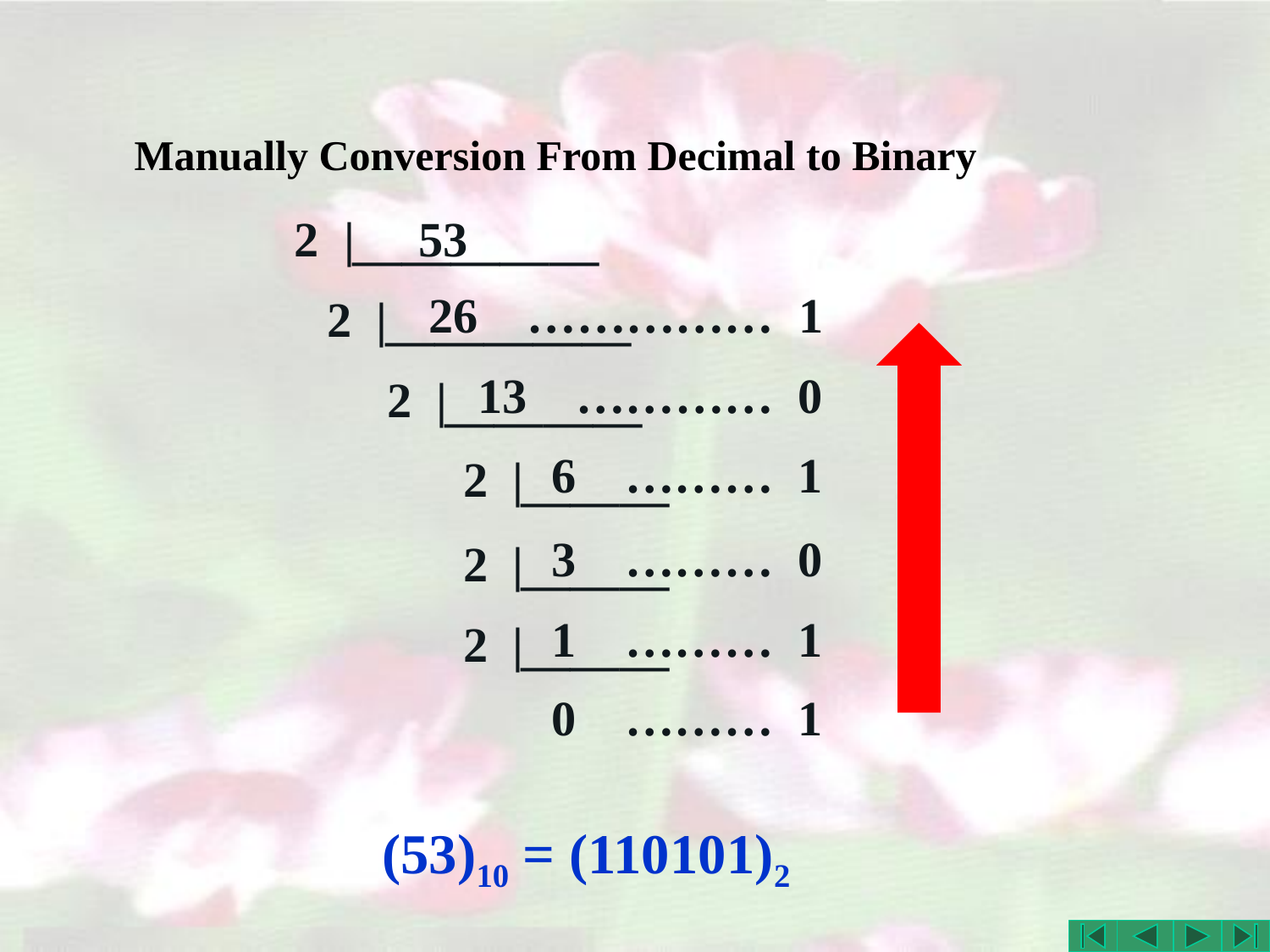

# Manually Conversion From Decimal to Binary
2  |
53
—————
26    ……………  1
2  |
—————

    13    …………  0
2  |
————
          6    ………  1
2  |
———
          3    ………  0
2  |
———
          1    ………  1
2  |
———
          0    ………  1
(53)10 = (110101)2